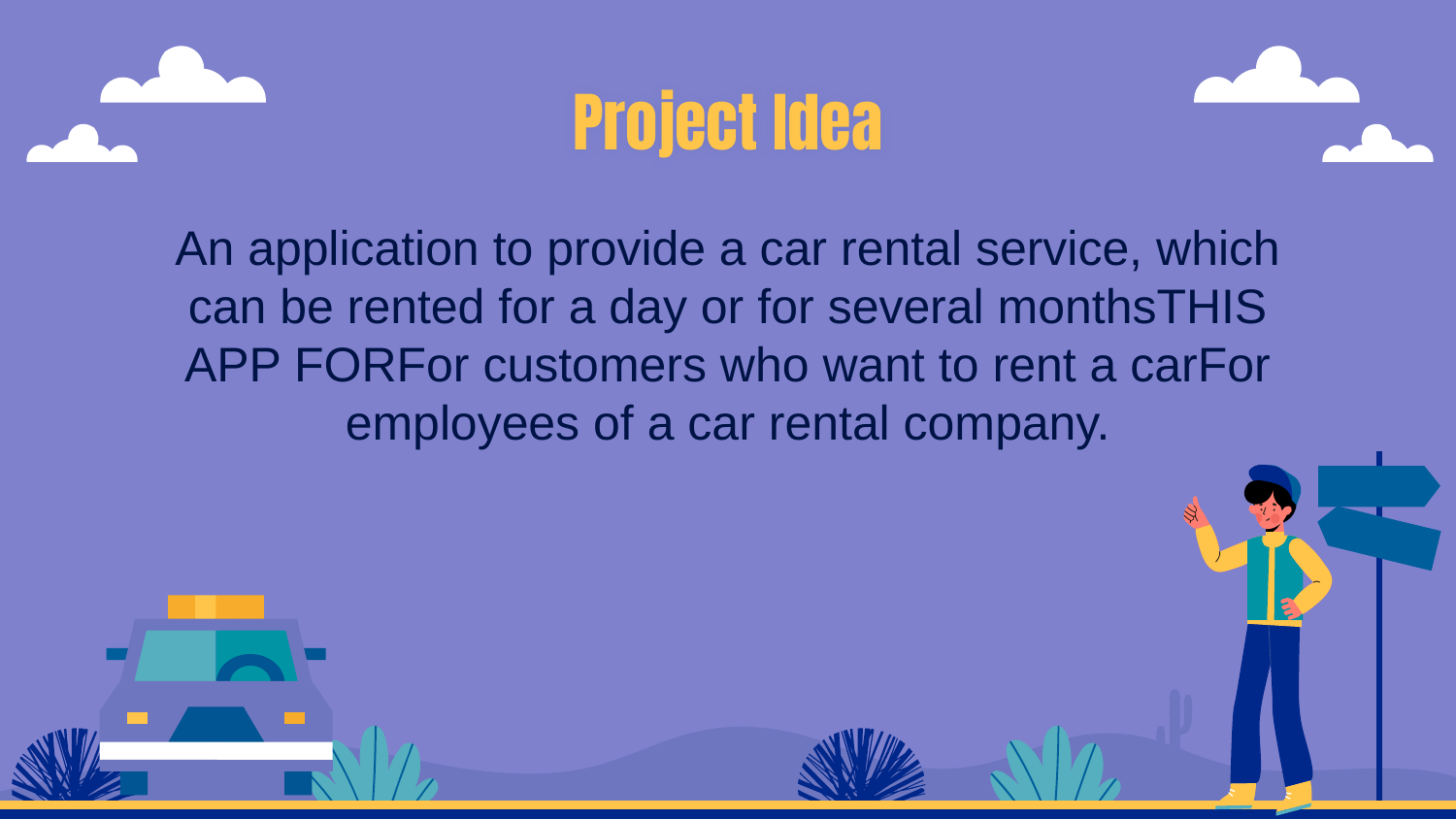

# Project Idea
An application to provide a car rental service, which can be rented for a day or for several monthsTHIS APP FORFor customers who want to rent a carFor employees of a car rental company.